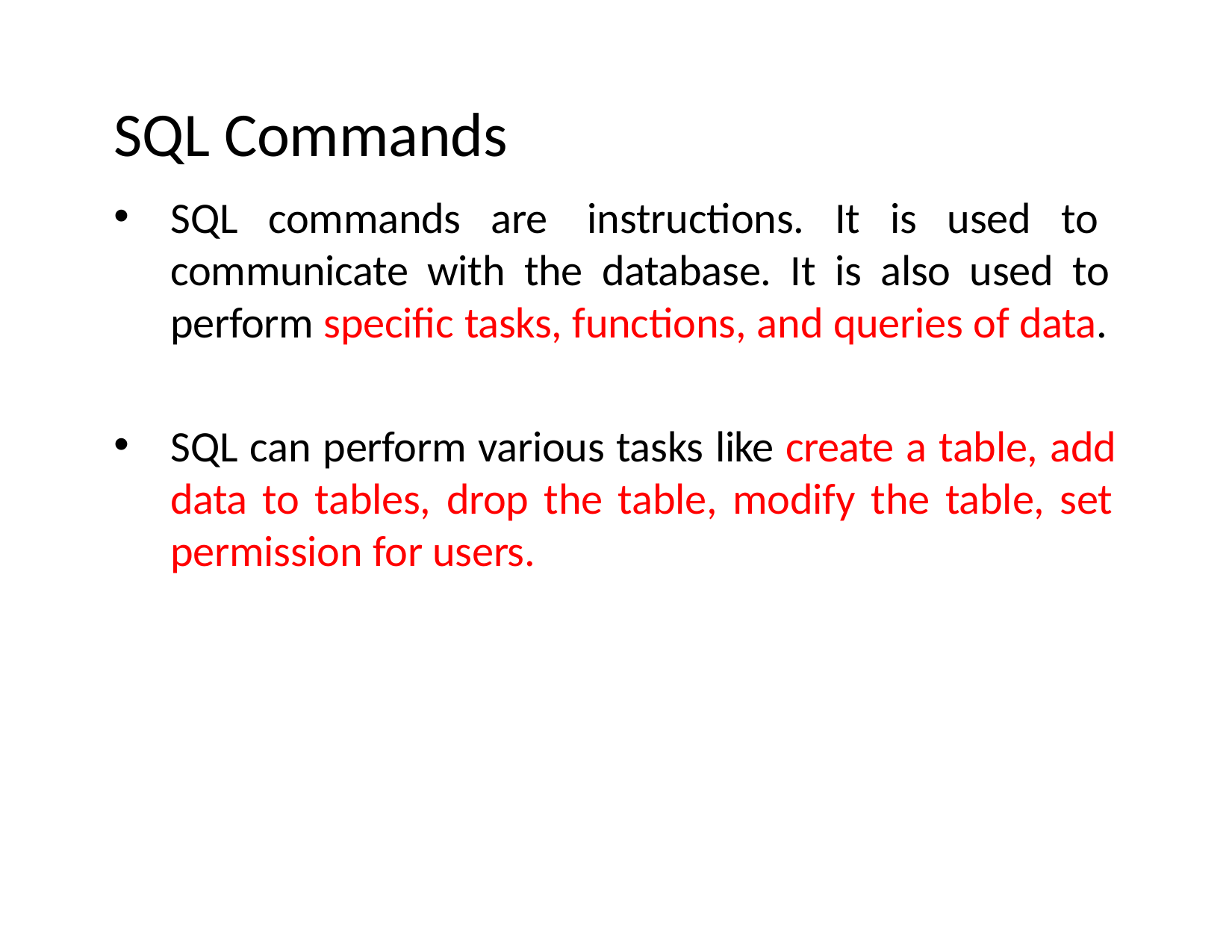

# SQL Commands
SQL commands are instructions. It is used to  communicate with the database. It is also used to  perform specific tasks, functions, and queries of data.

SQL can perform various tasks like create a table, add  data to tables, drop the table, modify the table, set  permission for users.